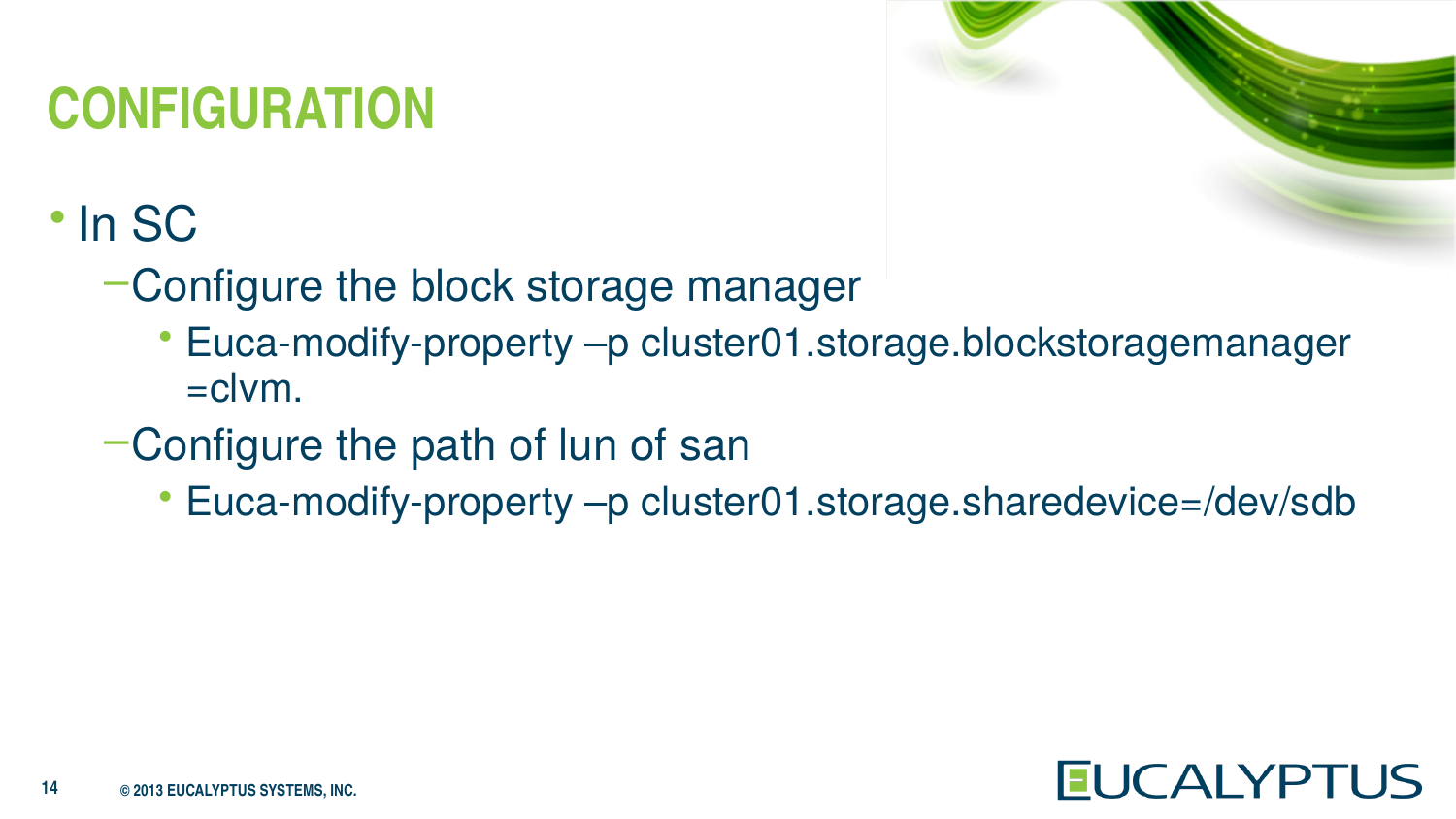

# Configuration
In SC
Configure the block storage manager
Euca-modify-property –p cluster01.storage.blockstoragemanager =clvm.
Configure the path of lun of san
Euca-modify-property –p cluster01.storage.sharedevice=/dev/sdb
14